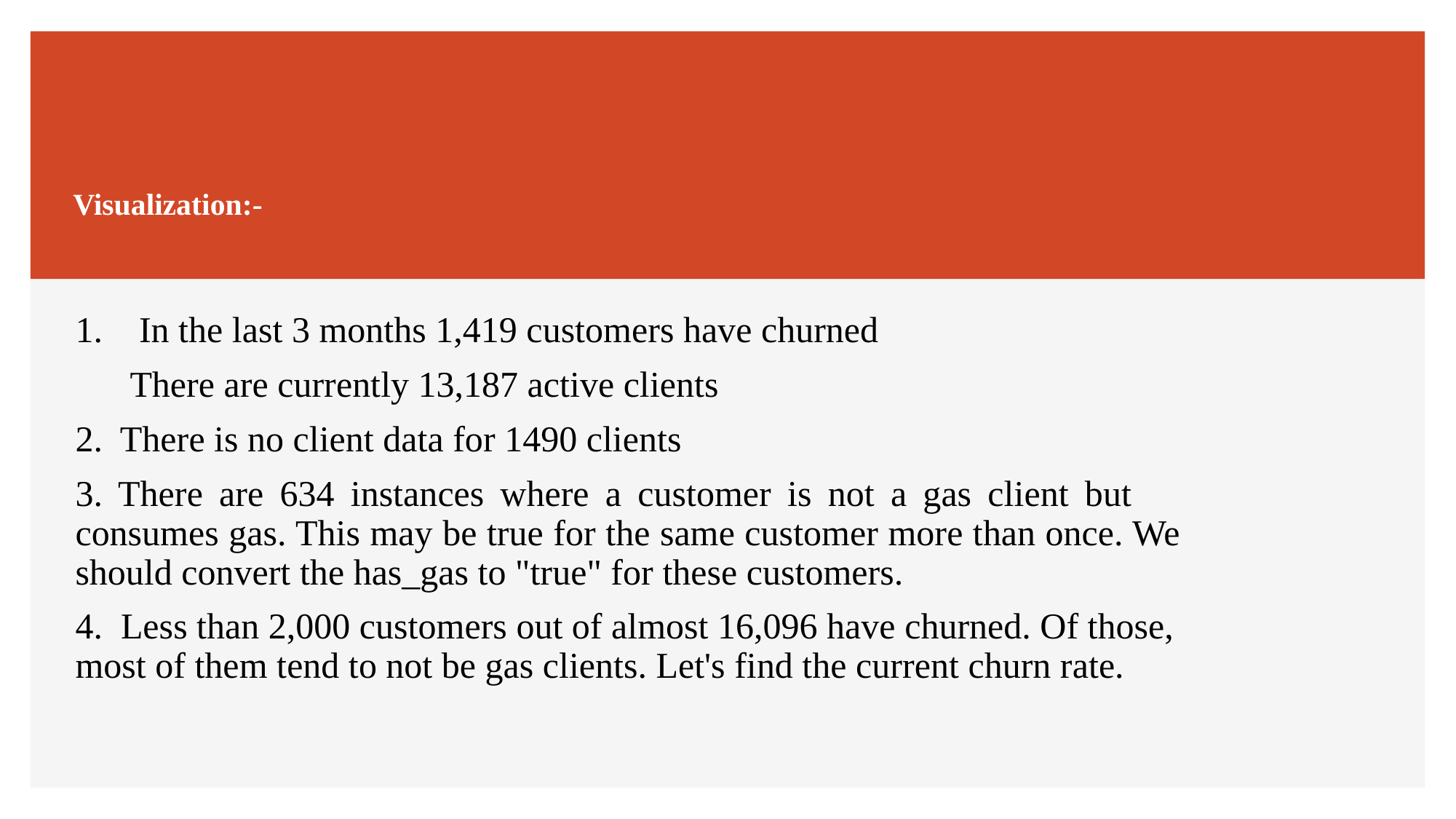

# Visualization:-
 In the last 3 months 1,419 customers have churned
      There are currently 13,187 active clients
2.  There is no client data for 1490 clients
3. There are 634 instances where a customer is not a gas client but    consumes gas. This may be true for the same customer more than once. We should convert the has_gas to "true" for these customers.
4.  Less than 2,000 customers out of almost 16,096 have churned. Of those, most of them tend to not be gas clients. Let's find the current churn rate.